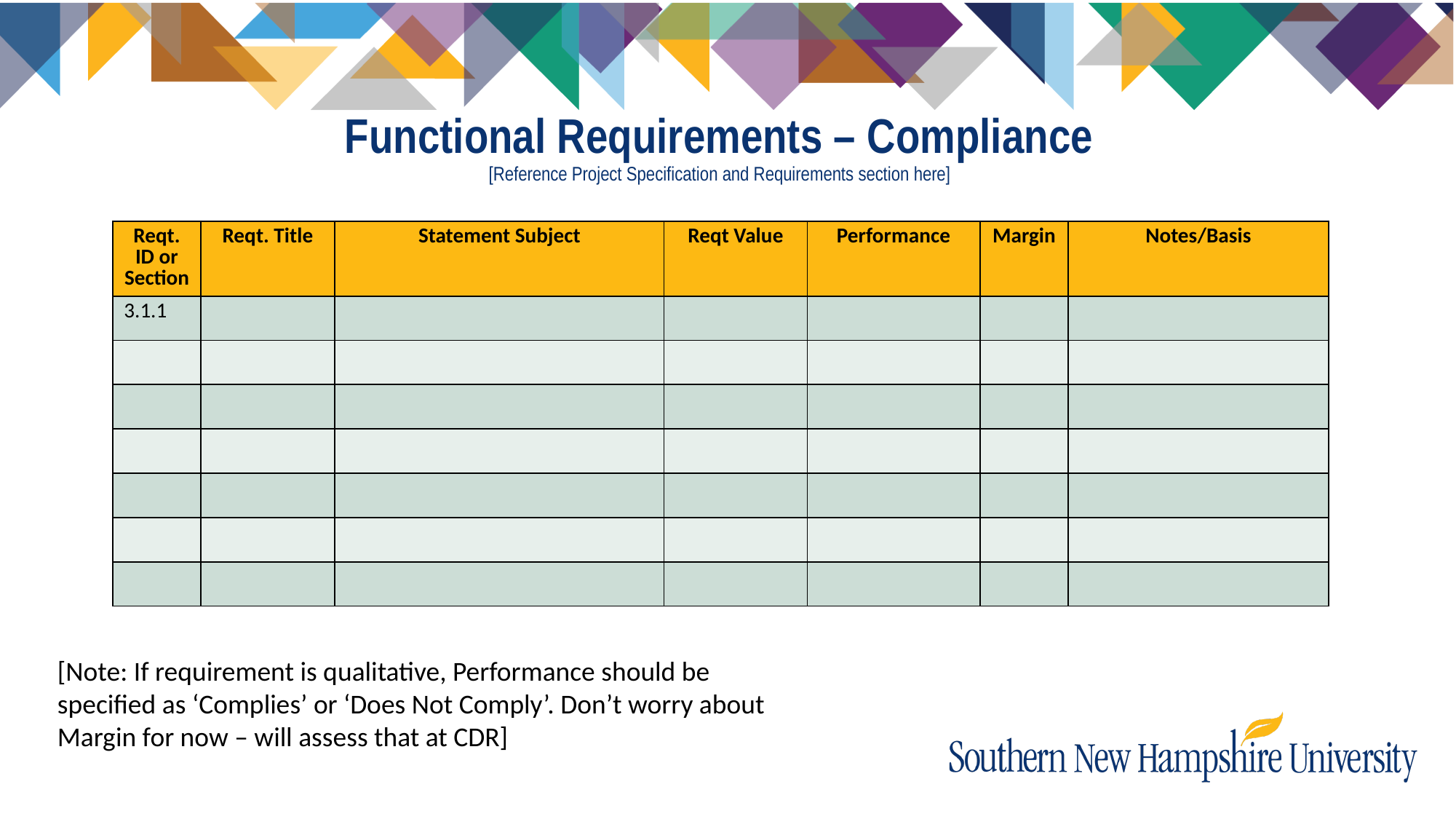

# Functional Requirements – Compliance [Reference Project Specification and Requirements section here]
| Reqt. ID or Section | Reqt. Title | Statement Subject | Reqt Value | Performance | Margin | Notes/Basis |
| --- | --- | --- | --- | --- | --- | --- |
| 3.1.1 |  |  |  |  |  |  |
|  |  |  |  |  |  |  |
|  |  |  |  |  |  |  |
|  |  |  |  |  |  |  |
|  |  |  |  |  |  |  |
|  |  |  |  |  |  |  |
|  |  |  |  |  |  |  |
[Note: If requirement is qualitative, Performance should be specified as ‘Complies’ or ‘Does Not Comply’. Don’t worry about Margin for now – will assess that at CDR]